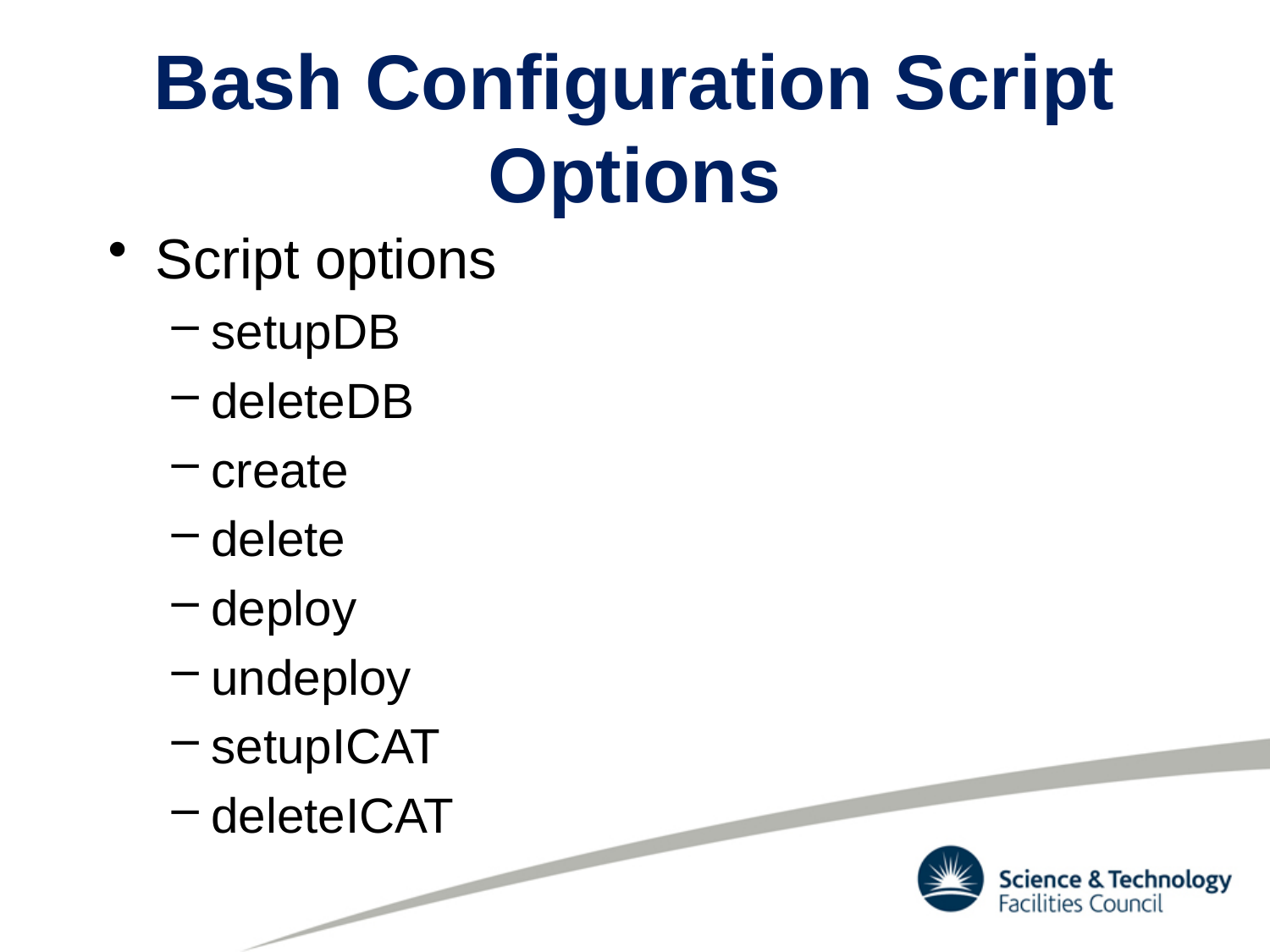

# Bash Configuration Script Options
Script options
setupDB
deleteDB
create
delete
deploy
undeploy
setupICAT
deleteICAT